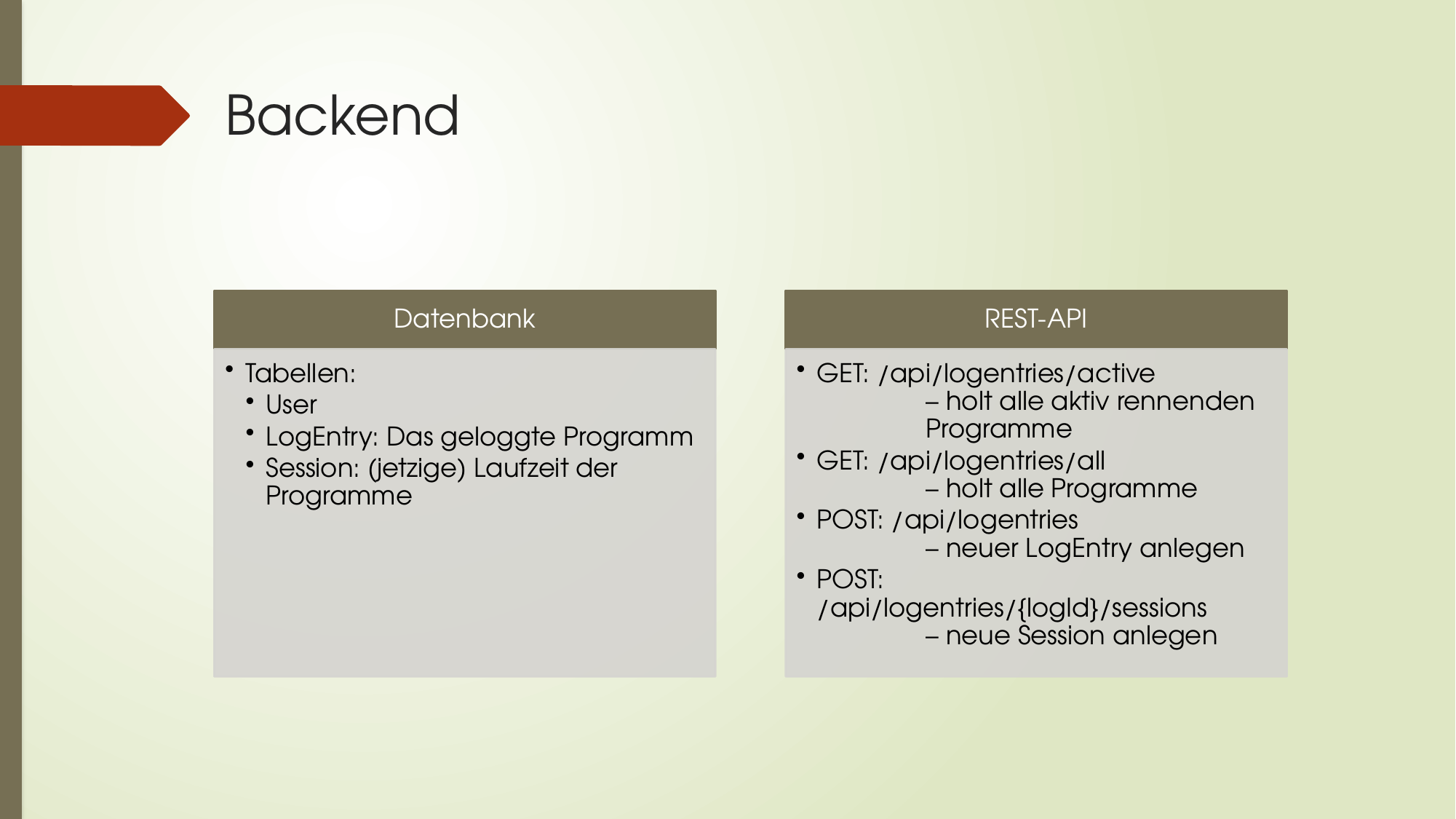

# Backend

Datenbank
Tabellen:
User
LogEntry: Das geloggte Programm
Session: (jetzige) Laufzeit der Programme
REST-API
GET: /api/logentries/active
	– holt alle aktiv rennenden 	Programme
GET: /api/logentries/all
	– holt alle Programme
POST: /api/logentries 			– neuer LogEntry anlegen
POST: /api/logentries/{logId}/sessions
	– neue Session anlegen